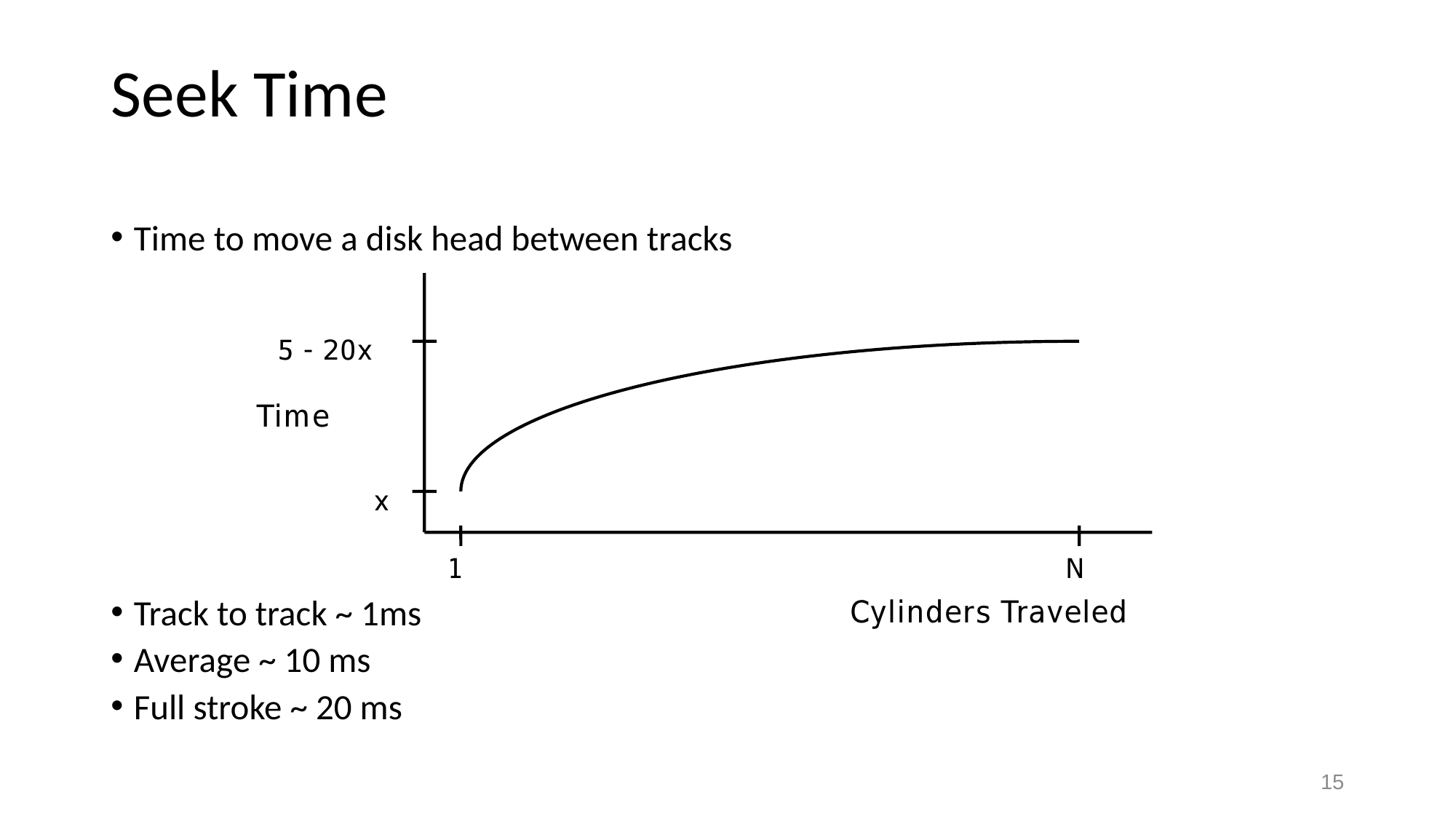

# Seek Time
Time to move a disk head between tracks

Track to track ~ 1ms
Average ~ 10 ms
Full stroke ~ 20 ms

5 - 20x

Time
x

1
N
Cylinders Traveled
15